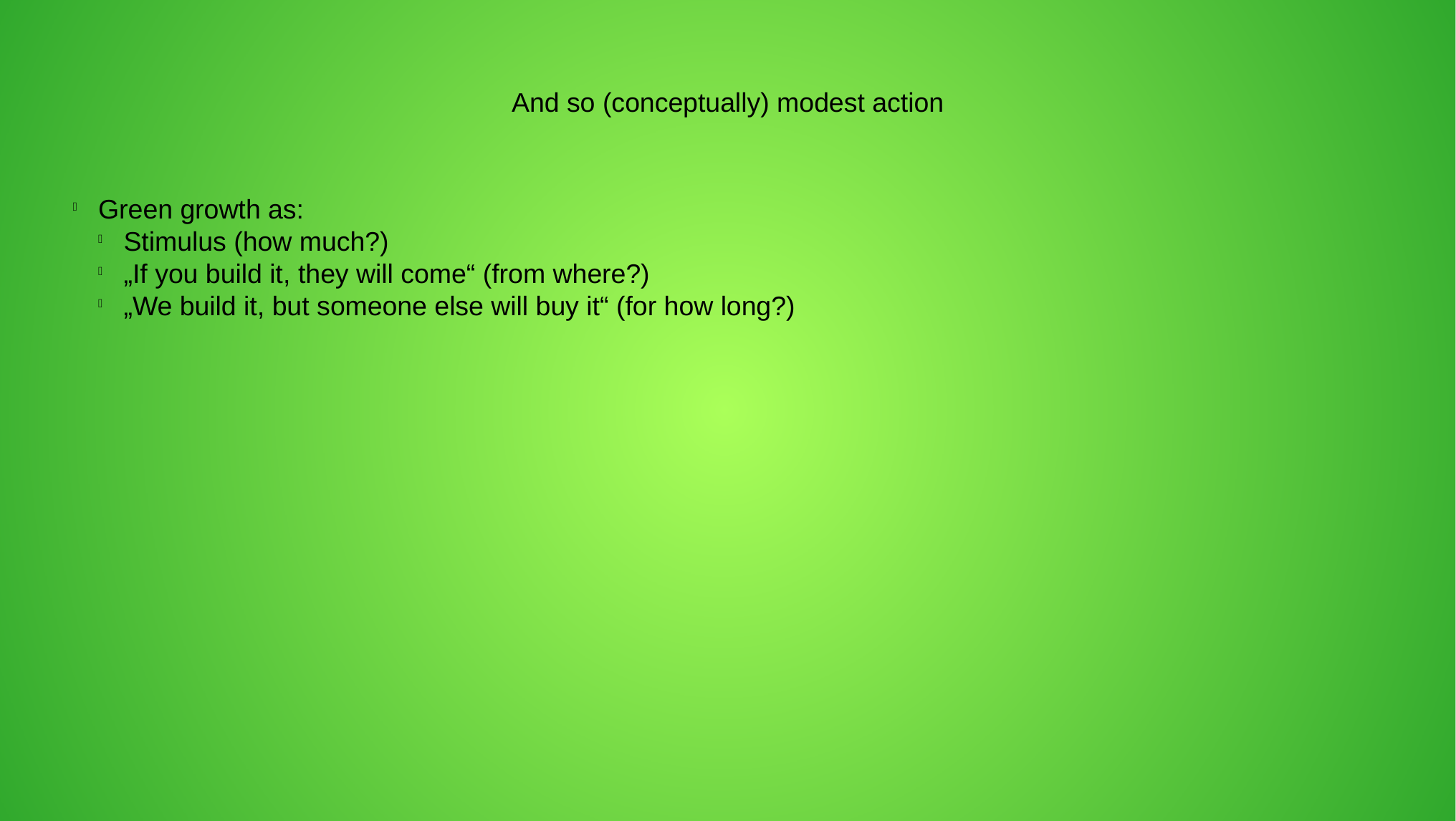

And so (conceptually) modest action
Green growth as:
Stimulus (how much?)
„If you build it, they will come“ (from where?)
„We build it, but someone else will buy it“ (for how long?)